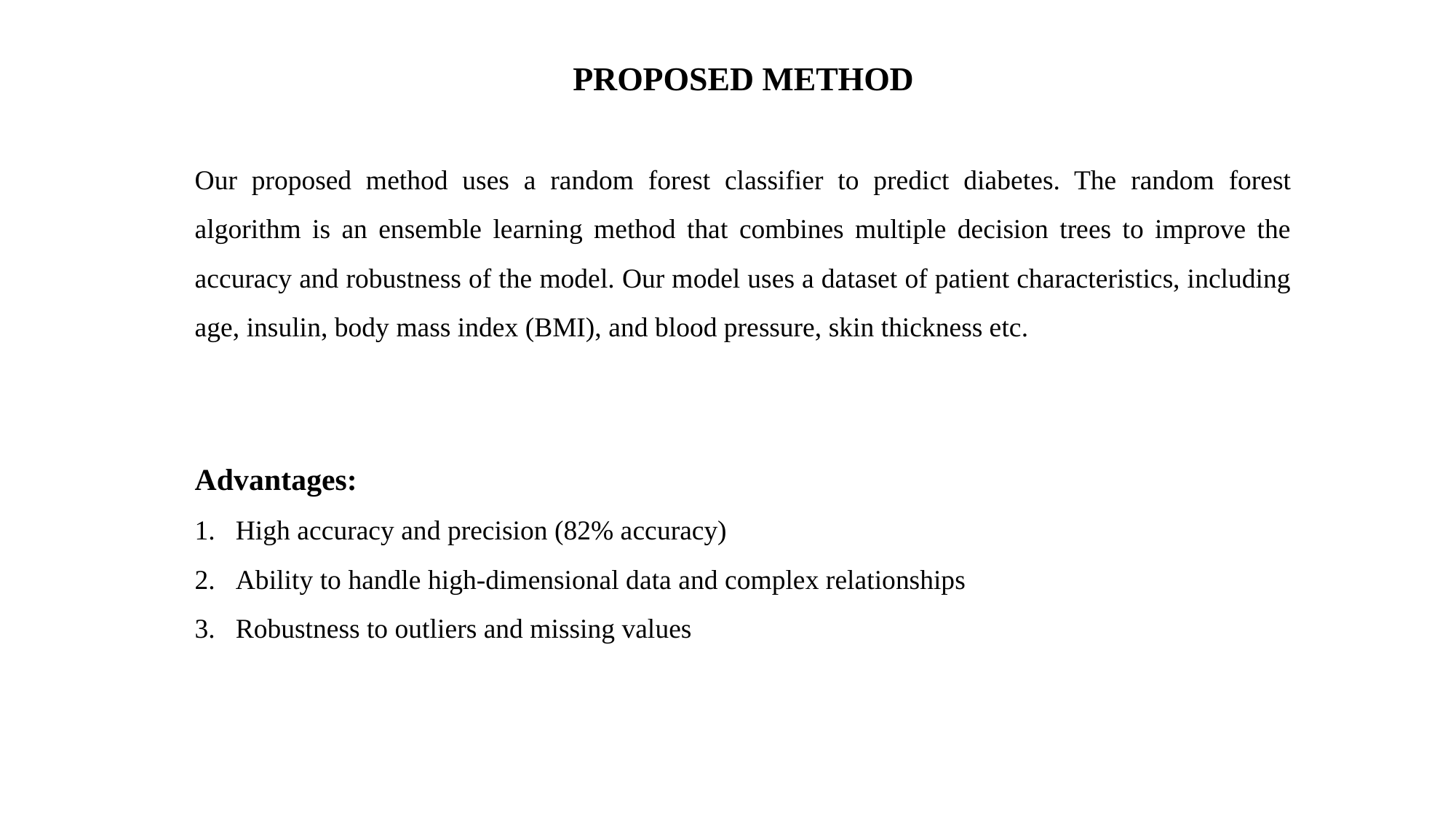

PROPOSED METHOD
Our proposed method uses a random forest classifier to predict diabetes. The random forest algorithm is an ensemble learning method that combines multiple decision trees to improve the accuracy and robustness of the model. Our model uses a dataset of patient characteristics, including age, insulin, body mass index (BMI), and blood pressure, skin thickness etc.
Advantages:
High accuracy and precision (82% accuracy)
Ability to handle high-dimensional data and complex relationships
Robustness to outliers and missing values